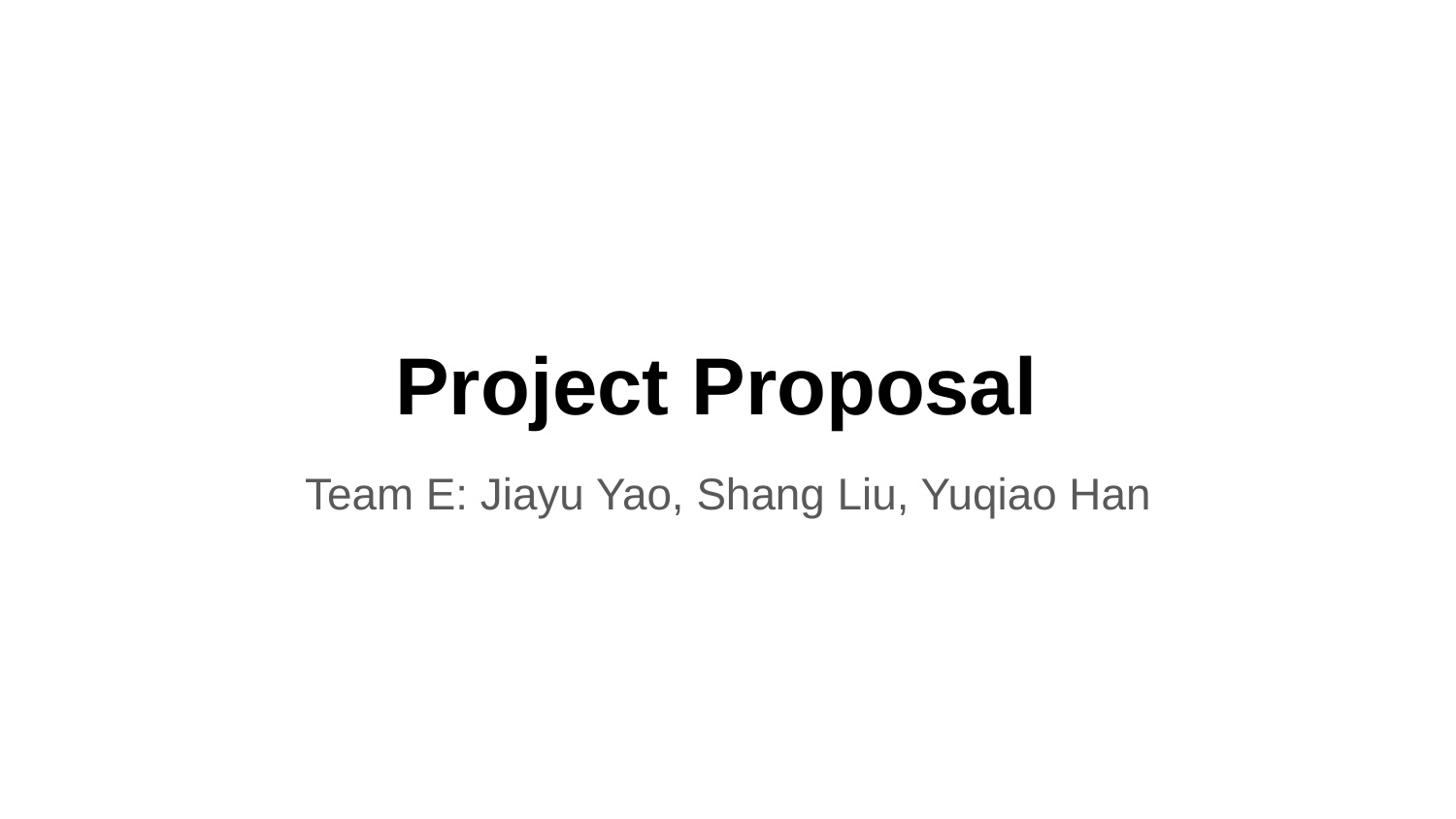

# Project Proposal
Team E: Jiayu Yao, Shang Liu, Yuqiao Han